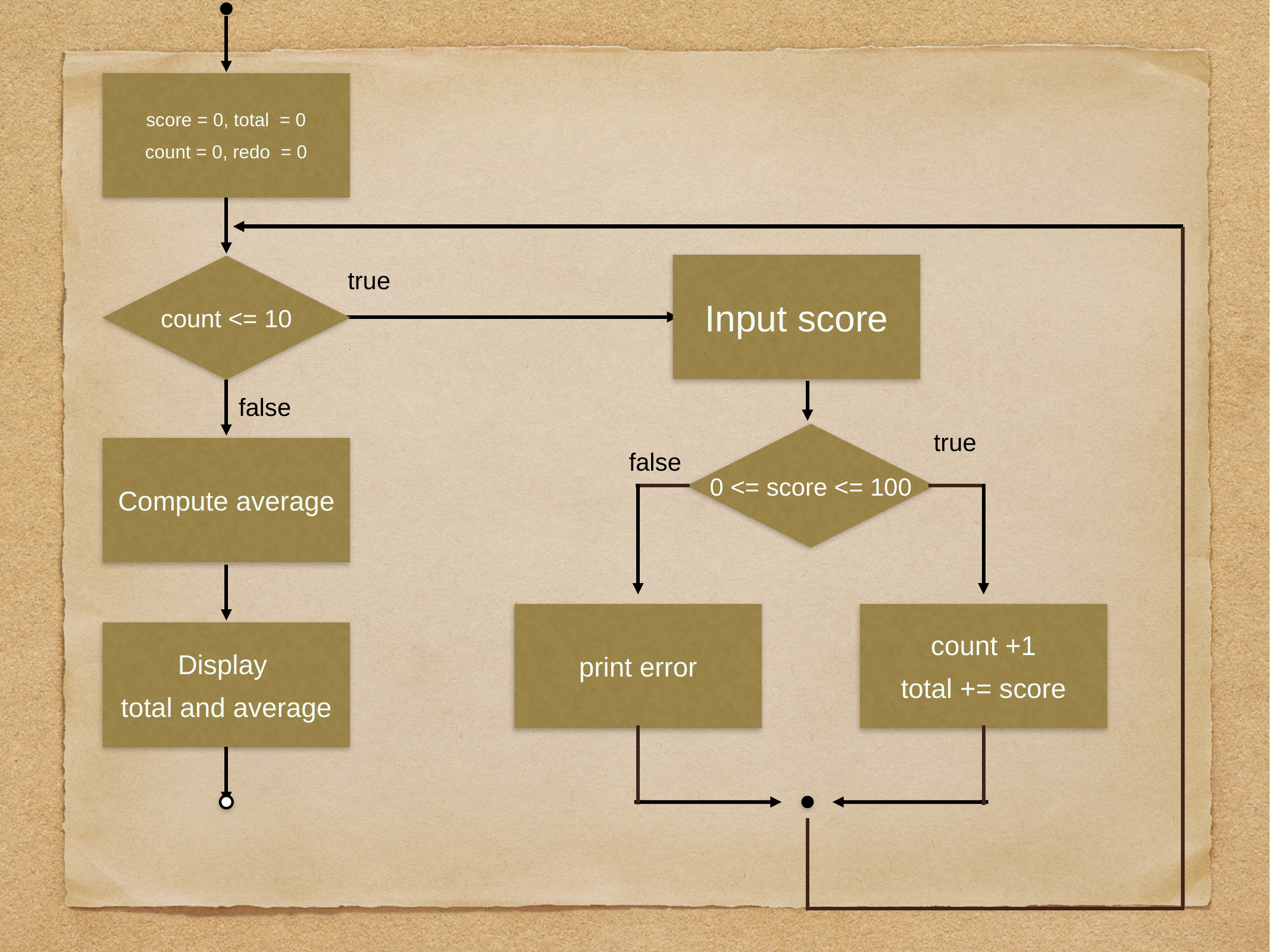

score = 0, total  = 0
count = 0, redo  = 0

true
Input score

count <= 10

false
true

0 <= score <= 100
false
Compute average

print error
count +1
total += score
Display
total and average